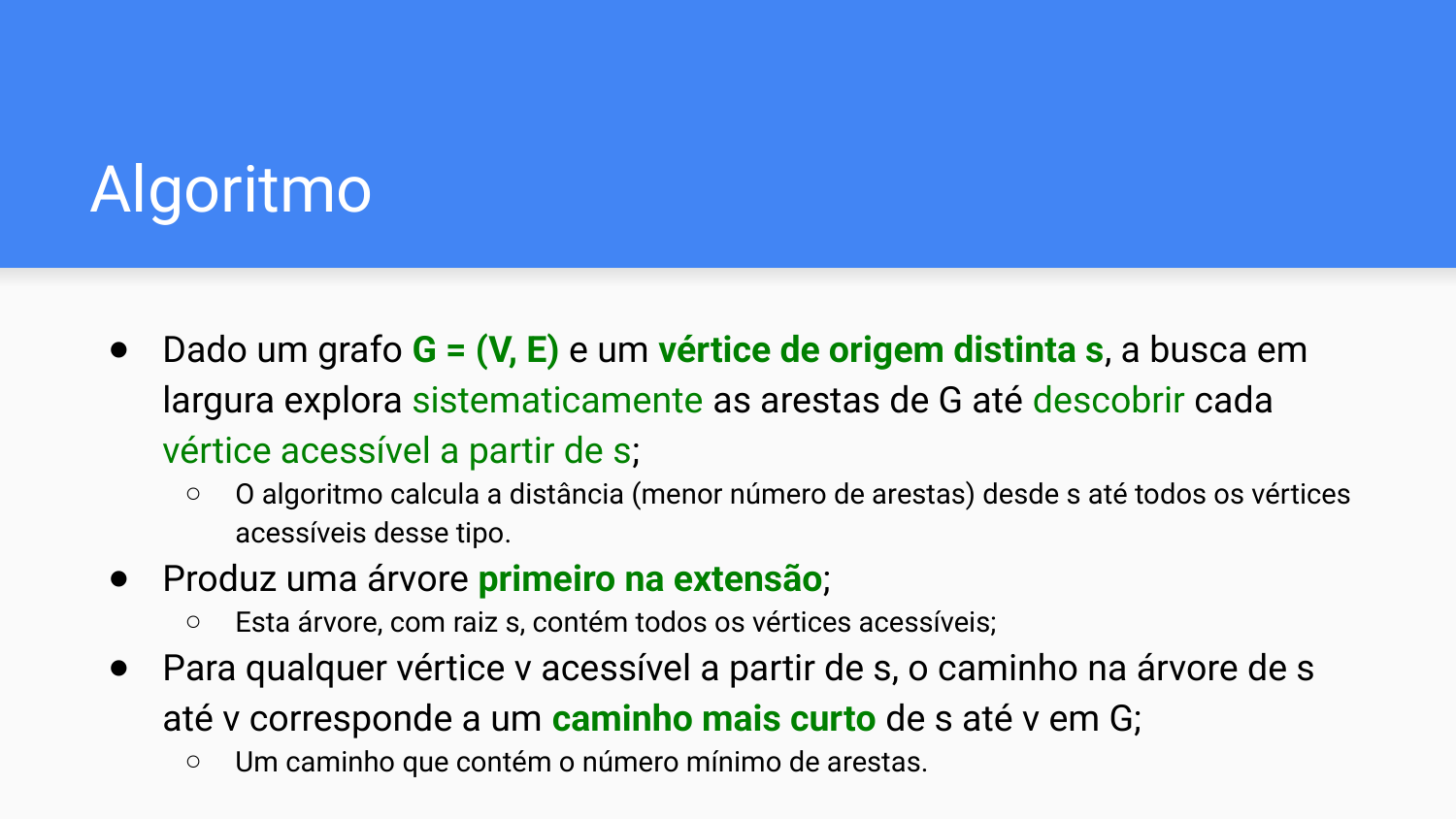

# Algoritmo
Dado um grafo G = (V, E) e um vértice de origem distinta s, a busca em largura explora sistematicamente as arestas de G até descobrir cada vértice acessível a partir de s;
O algoritmo calcula a distância (menor número de arestas) desde s até todos os vértices acessíveis desse tipo.
Produz uma árvore primeiro na extensão;
Esta árvore, com raiz s, contém todos os vértices acessíveis;
Para qualquer vértice v acessível a partir de s, o caminho na árvore de s até v corresponde a um caminho mais curto de s até v em G;
Um caminho que contém o número mínimo de arestas.